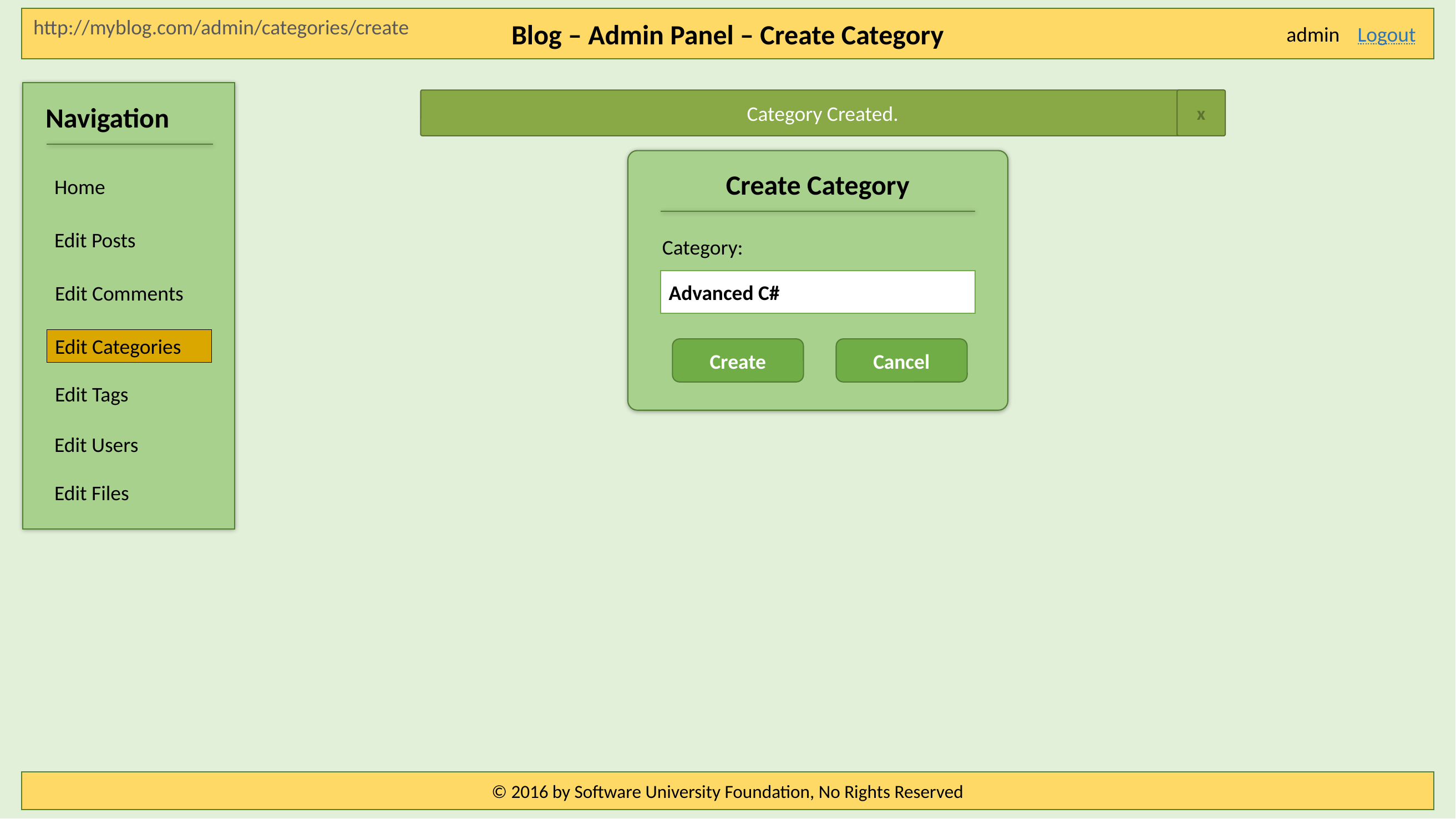

Blog – Admin Panel – Create Category
http://myblog.com/admin/categories/create
Logout
admin

Category Created.
x
Navigation

Create Category
Home
Edit Posts
Category:
Advanced C#
Edit Comments
Edit Categories
Create
Cancel
Edit Tags
Edit Users
Edit Files
© 2016 by Software University Foundation, No Rights Reserved